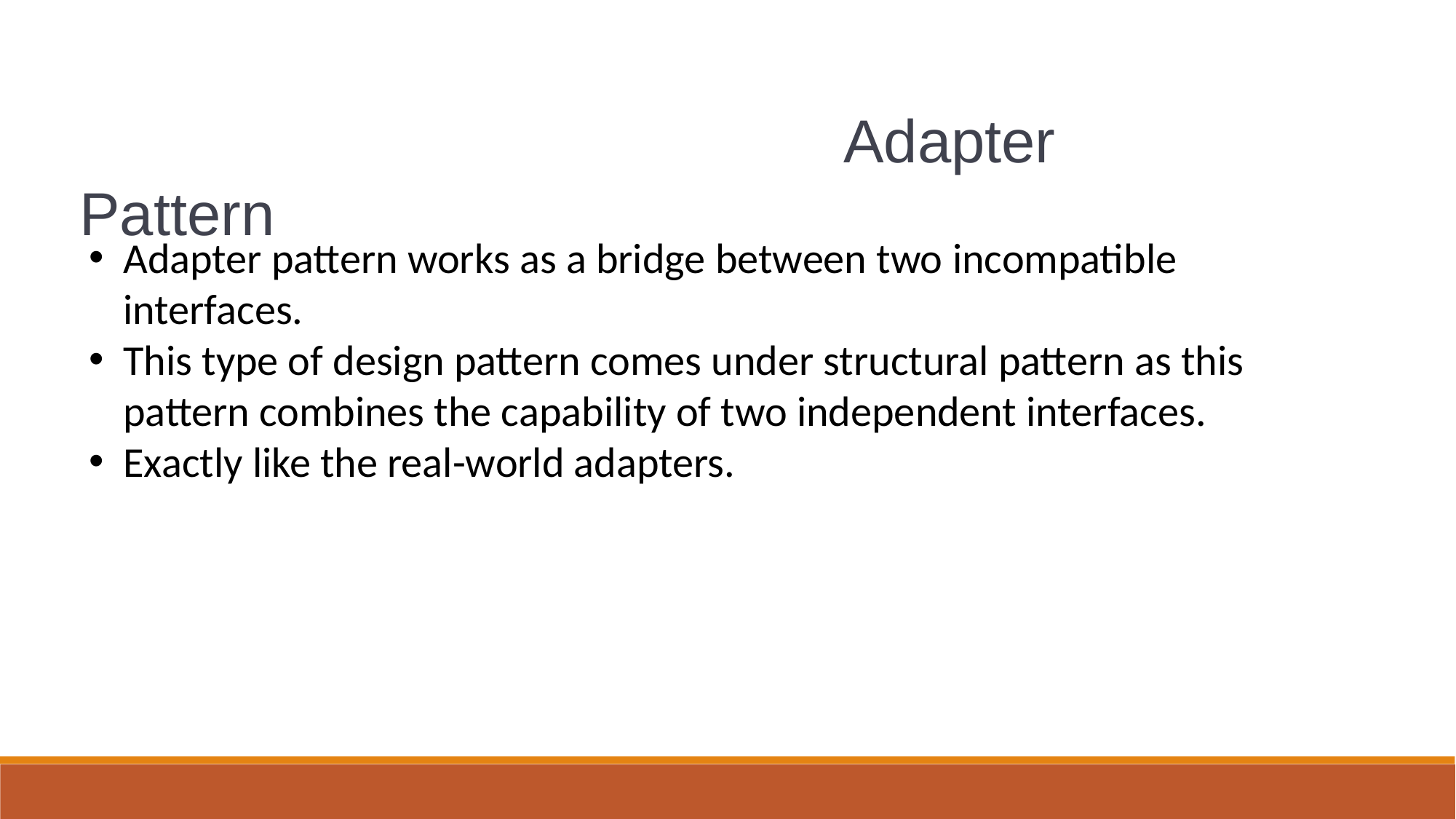

Adapter Pattern
Adapter pattern works as a bridge between two incompatible interfaces.
This type of design pattern comes under structural pattern as this pattern combines the capability of two independent interfaces.
Exactly like the real-world adapters.